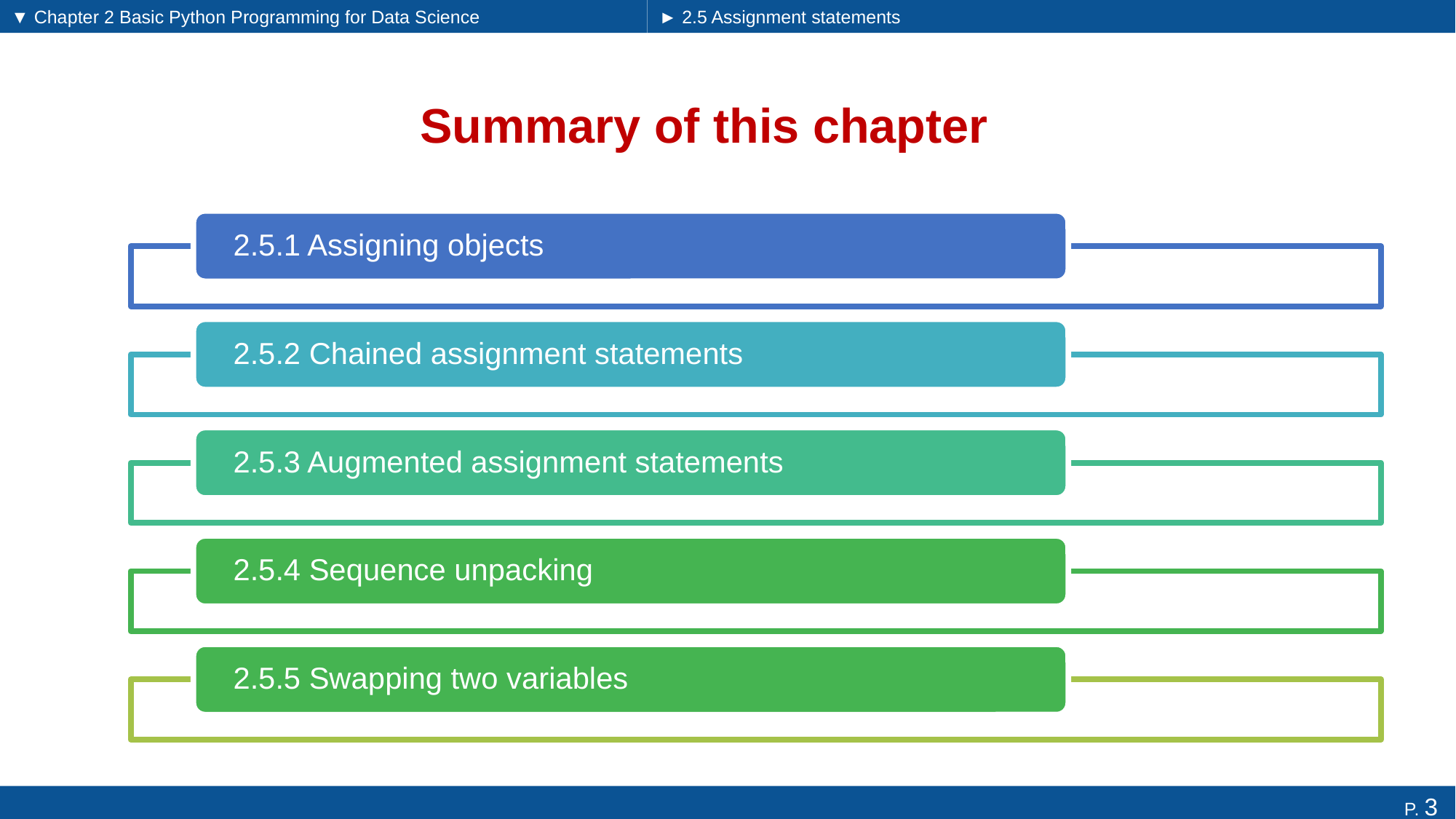

▼ Chapter 2 Basic Python Programming for Data Science
► 2.5 Assignment statements
# Summary of this chapter
2.5.1 Assigning objects
2.5.2 Chained assignment statements
2.5.3 Augmented assignment statements
2.5.4 Sequence unpacking
2.5.5 Swapping two variables